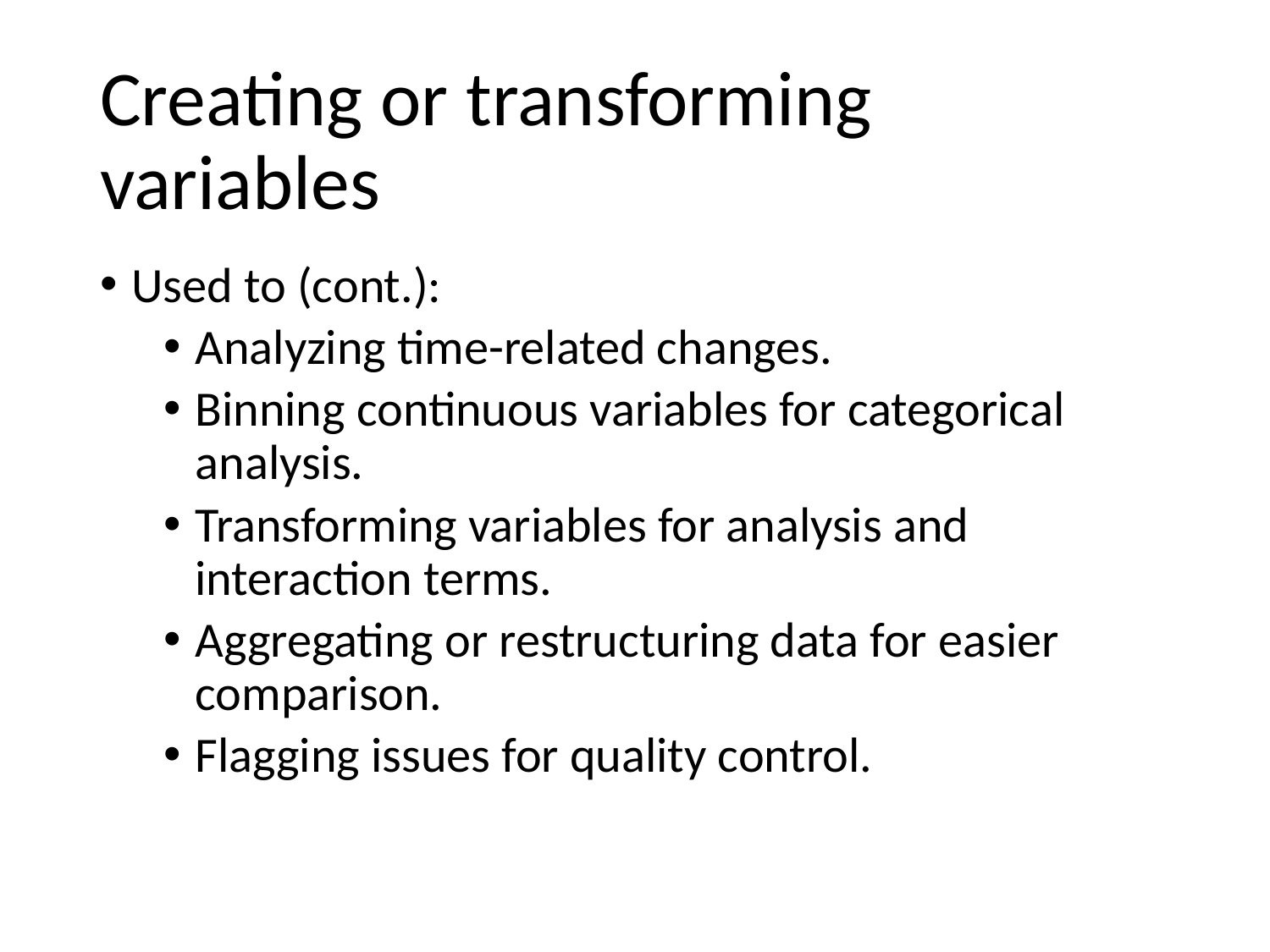

# Creating or transforming variables
Used to (cont.):
Analyzing time-related changes.
Binning continuous variables for categorical analysis.
Transforming variables for analysis and interaction terms.
Aggregating or restructuring data for easier comparison.
Flagging issues for quality control.